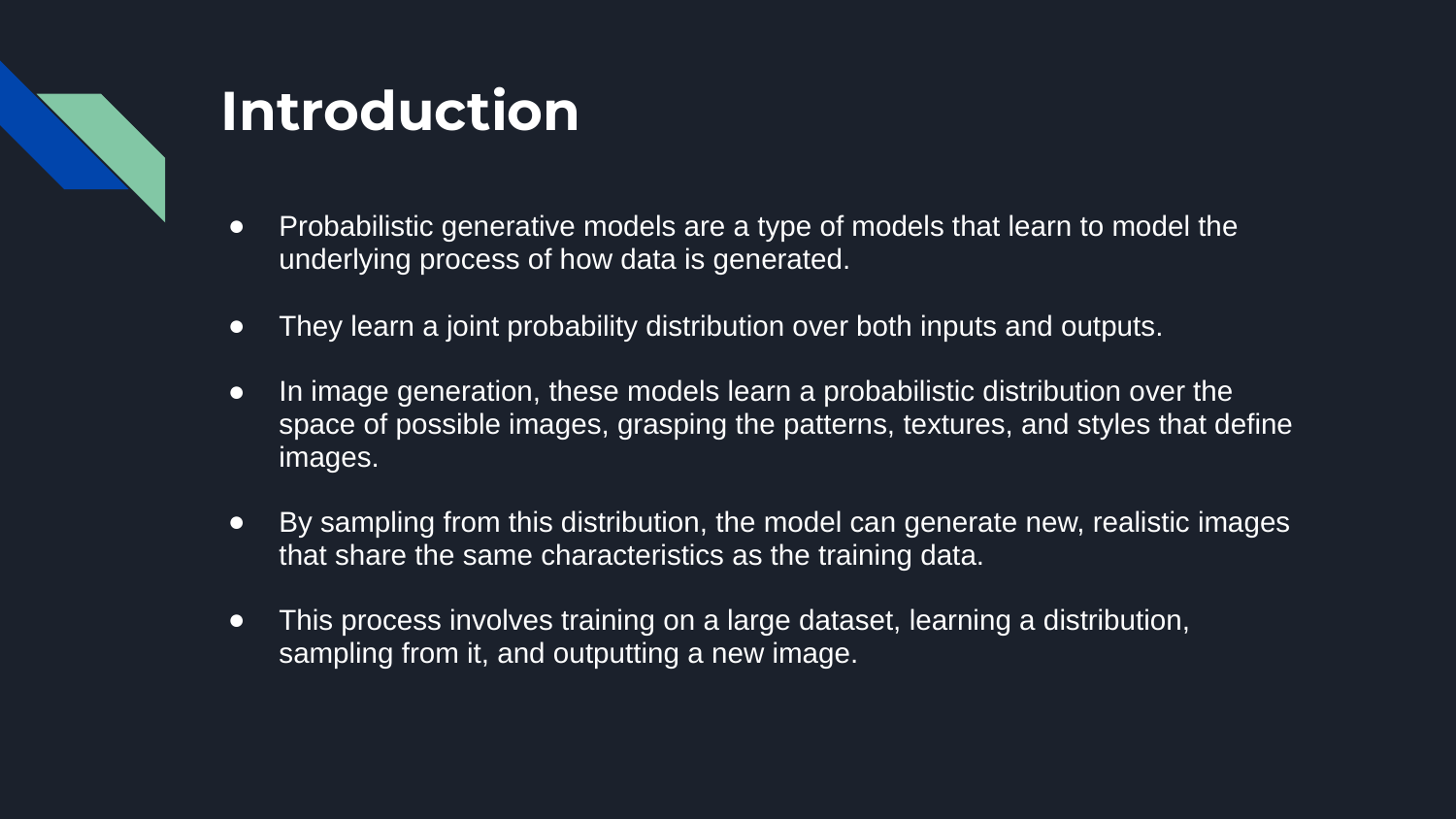

# Introduction
Probabilistic generative models are a type of models that learn to model the underlying process of how data is generated.
They learn a joint probability distribution over both inputs and outputs.
In image generation, these models learn a probabilistic distribution over the space of possible images, grasping the patterns, textures, and styles that define images.
By sampling from this distribution, the model can generate new, realistic images that share the same characteristics as the training data.
This process involves training on a large dataset, learning a distribution, sampling from it, and outputting a new image.